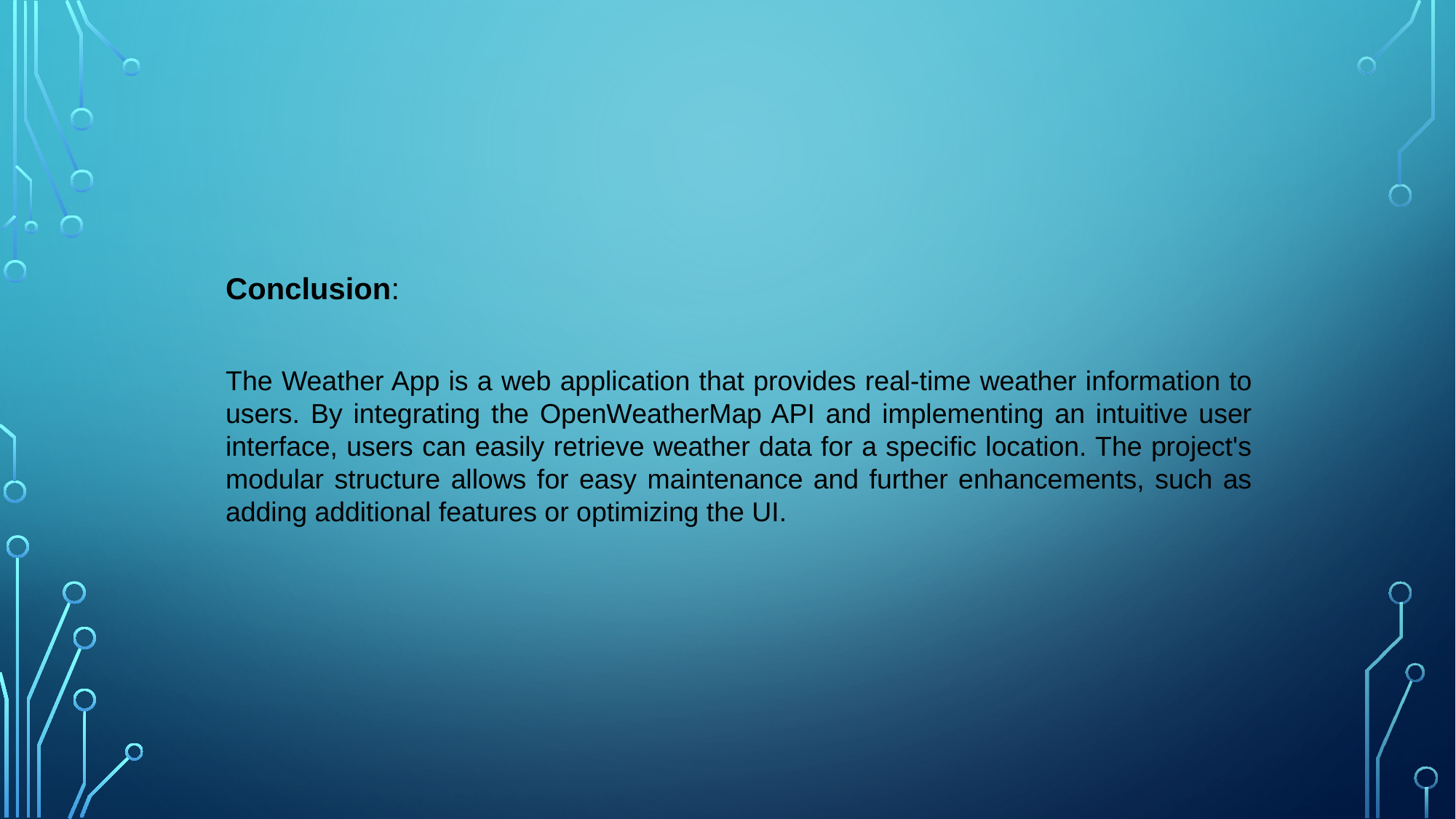

Conclusion:

The Weather App is a web application that provides real-time weather information to users. By integrating the OpenWeatherMap API and implementing an intuitive user interface, users can easily retrieve weather data for a specific location. The project's modular structure allows for easy maintenance and further enhancements, such as adding additional features or optimizing the UI.